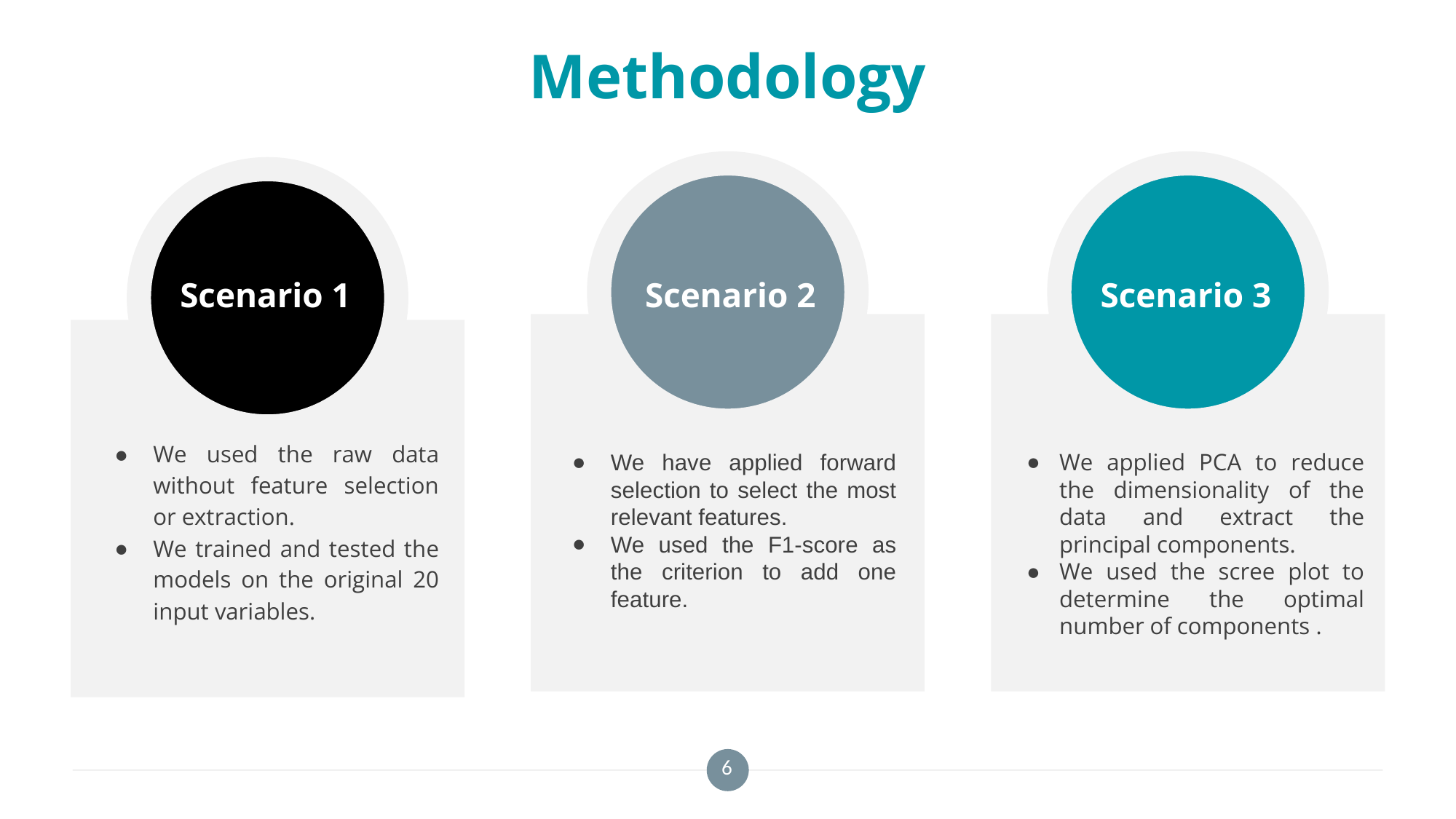

# Methodology

Scenario 1
Scenario 3
Scenario 2

We used the raw data without feature selection or extraction.
We trained and tested the models on the original 20 input variables.

We have applied forward selection to select the most relevant features.
We used the F1-score as the criterion to add one feature.

We applied PCA to reduce the dimensionality of the data and extract the principal components.
We used the scree plot to determine the optimal number of components .

6